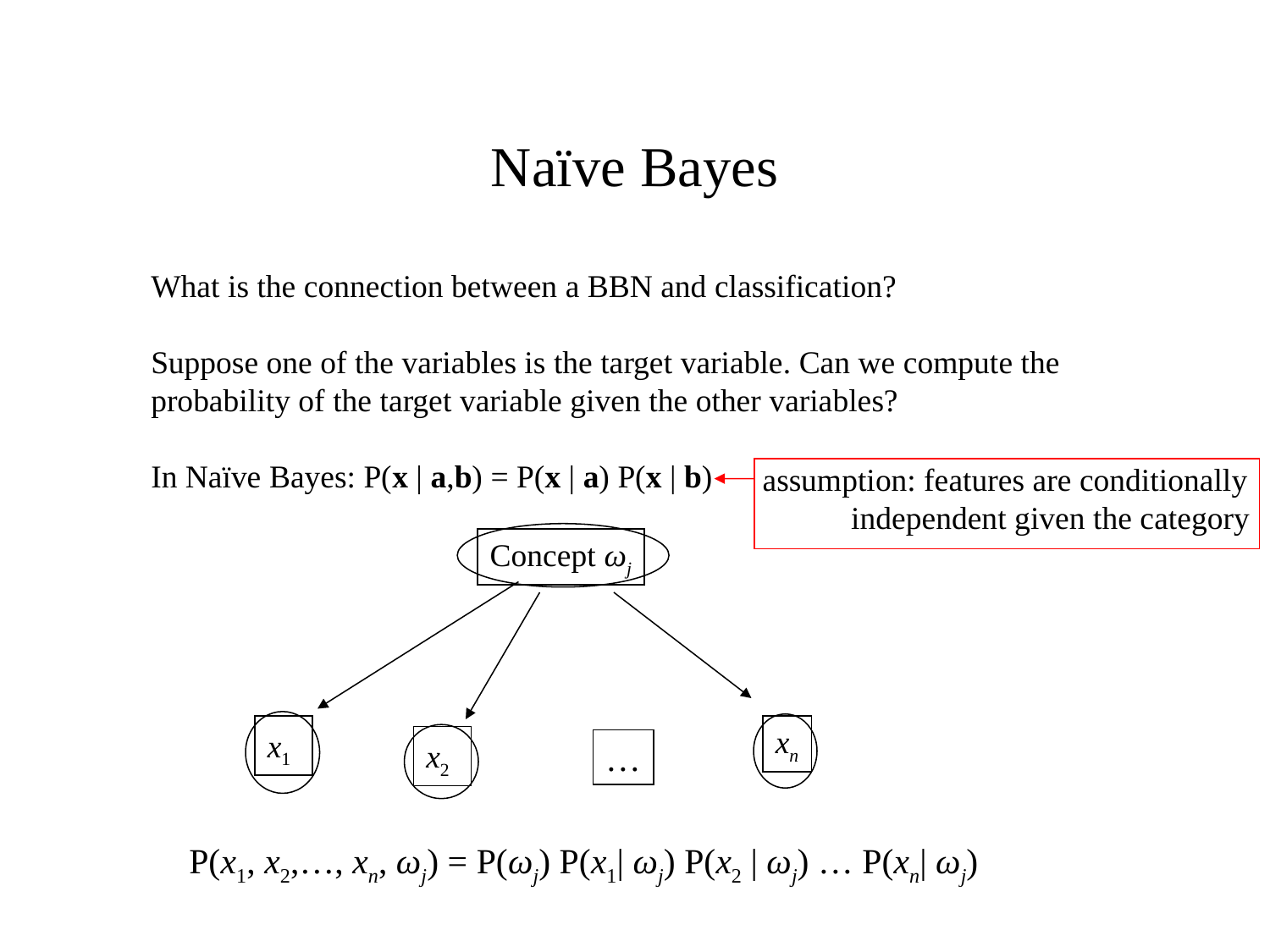

# Naïve Bayes
What is the connection between a BBN and classification?

Suppose one of the variables is the target variable. Can we compute the
probability of the target variable given the other variables?

In Naïve Bayes: P(x | a,b) = P(x | a) P(x | b)
assumption: features are conditionally
           independent given the category

Concept ωj

x1
xn

x2
…
P(x1, x2,…, xn, ωj) = P(ωj) P(x1| ωj) P(x2 | ωj) … P(xn| ωj)